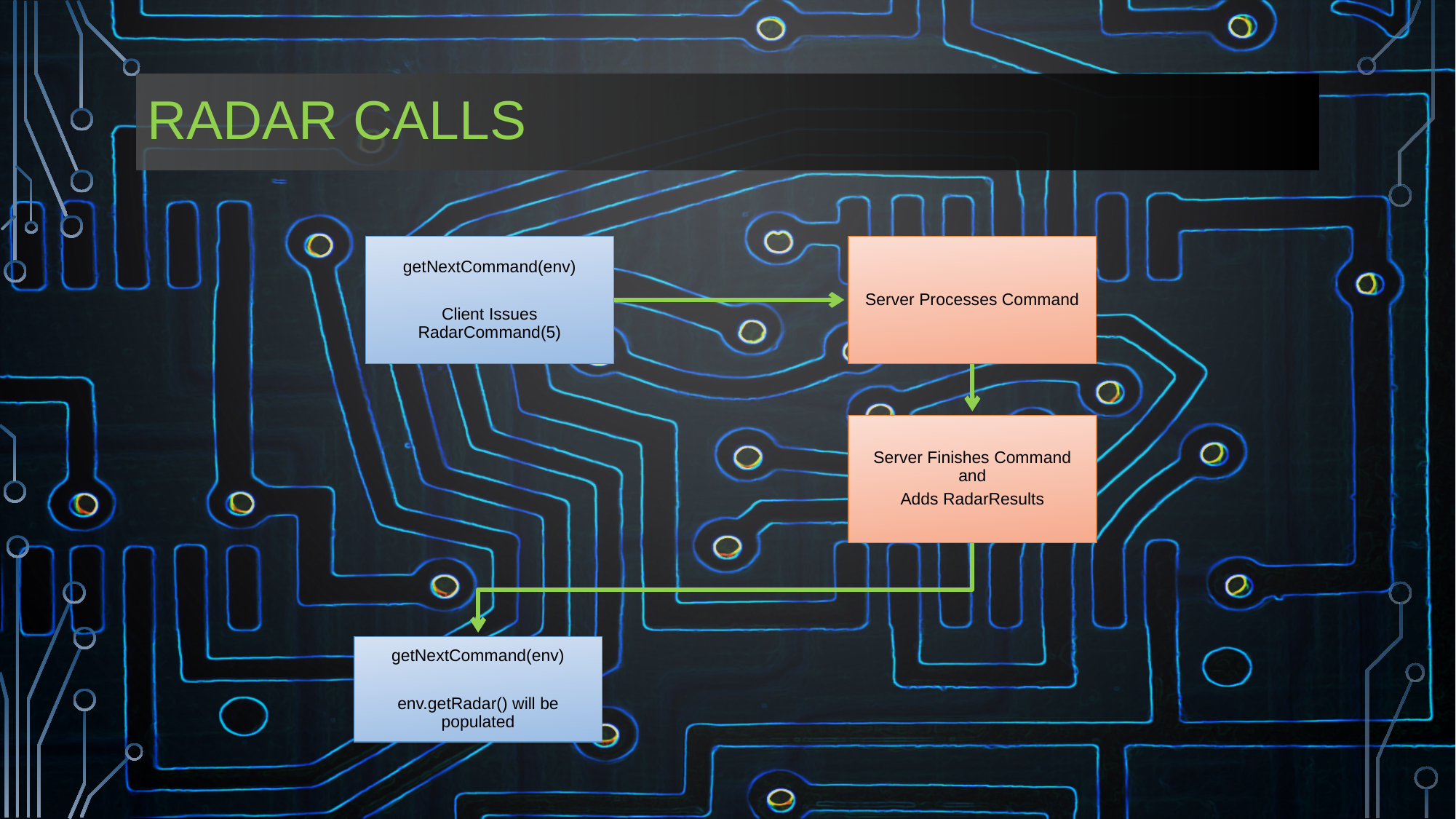

# Radar Calls

getNextCommand(env)

Client Issues RadarCommand(5)

Server Processes Command

Server Finishes Command and
Adds RadarResults
getNextCommand(env)

env.getRadar() will be populated